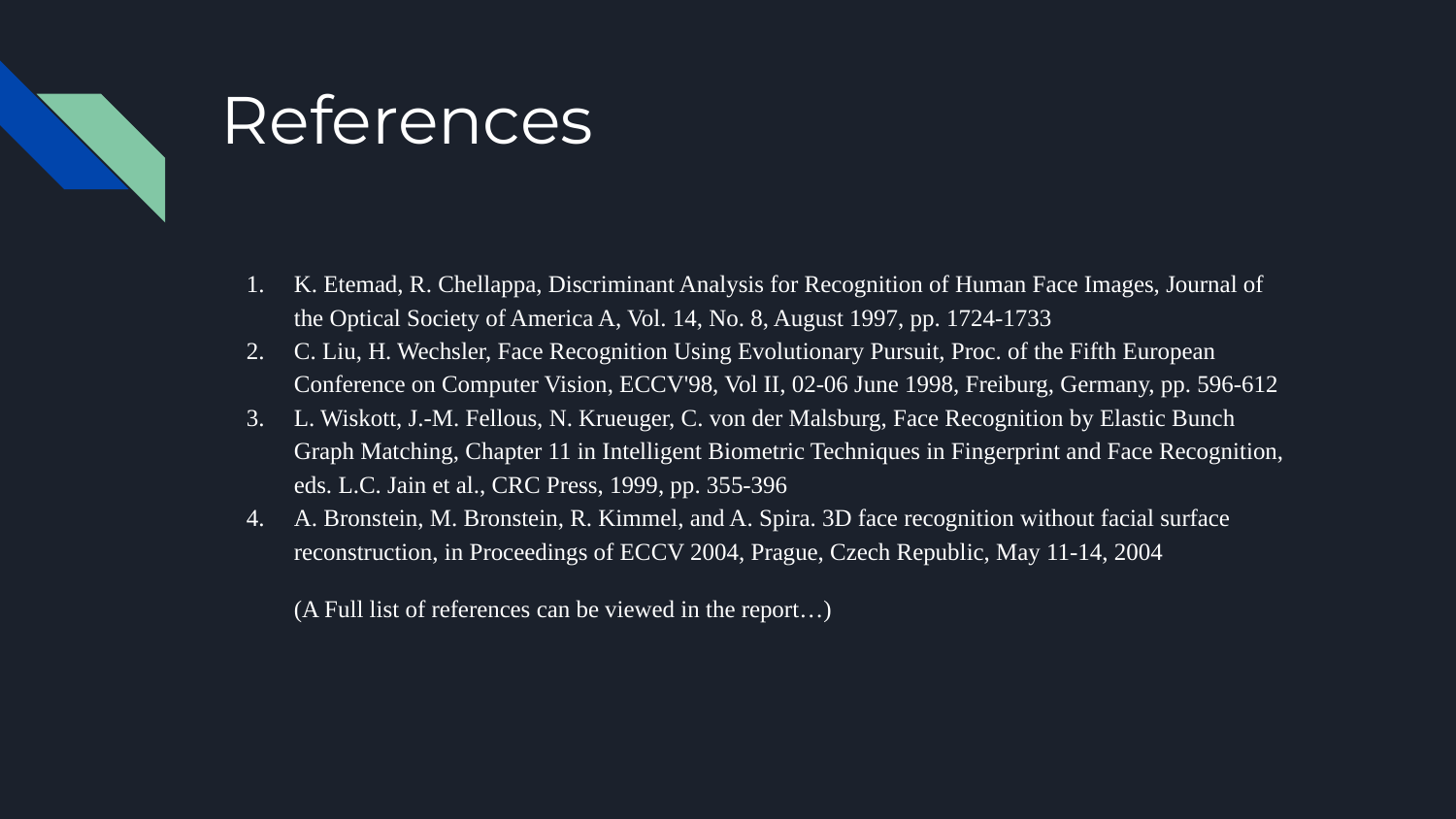

# References
K. Etemad, R. Chellappa, Discriminant Analysis for Recognition of Human Face Images, Journal of the Optical Society of America A, Vol. 14, No. 8, August 1997, pp. 1724-1733
C. Liu, H. Wechsler, Face Recognition Using Evolutionary Pursuit, Proc. of the Fifth European Conference on Computer Vision, ECCV'98, Vol II, 02-06 June 1998, Freiburg, Germany, pp. 596-612
L. Wiskott, J.-M. Fellous, N. Krueuger, C. von der Malsburg, Face Recognition by Elastic Bunch Graph Matching, Chapter 11 in Intelligent Biometric Techniques in Fingerprint and Face Recognition, eds. L.C. Jain et al., CRC Press, 1999, pp. 355-396
A. Bronstein, M. Bronstein, R. Kimmel, and A. Spira. 3D face recognition without facial surface reconstruction, in Proceedings of ECCV 2004, Prague, Czech Republic, May 11-14, 2004
            (A Full list of references can be viewed in the report…)